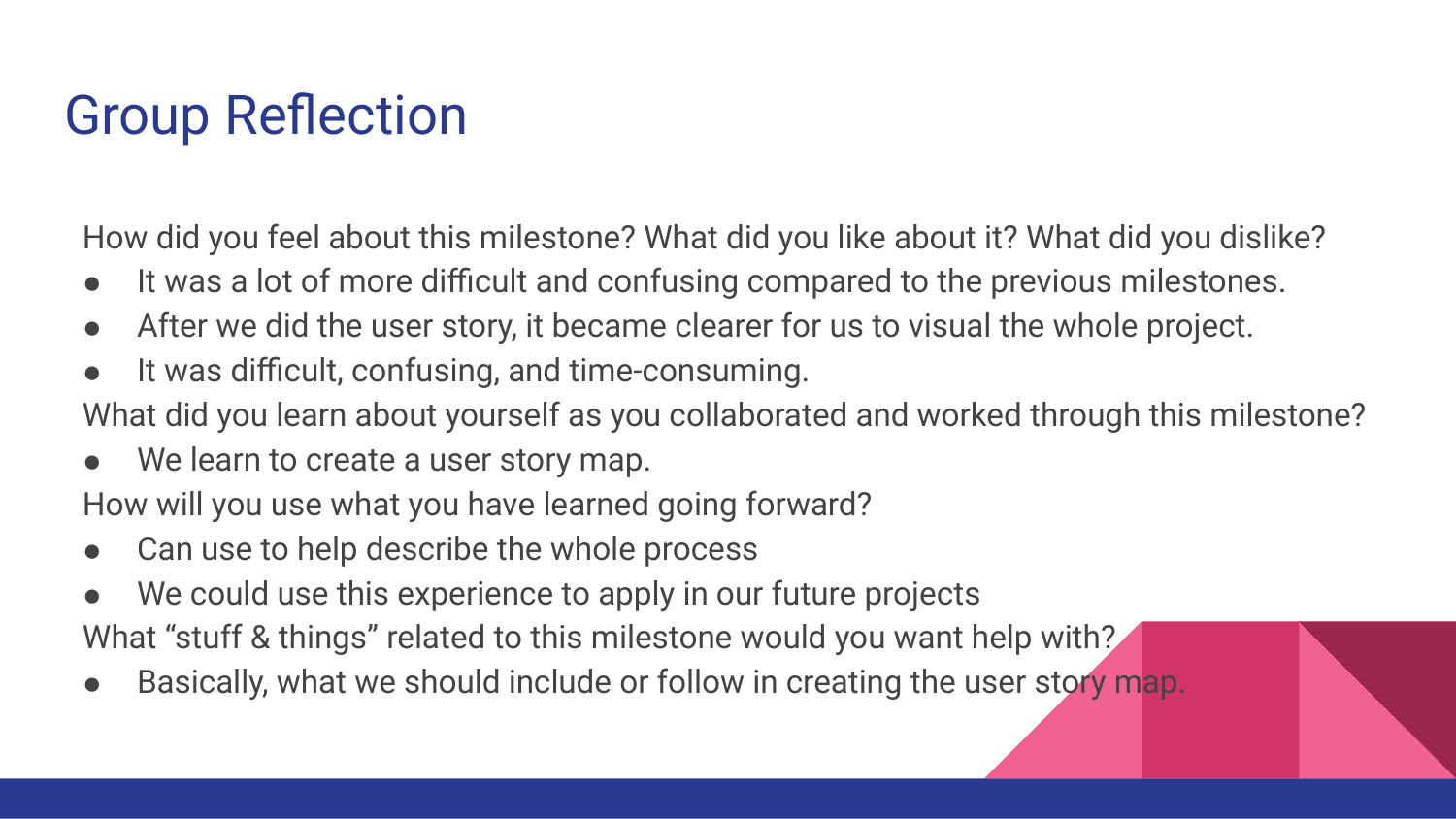

# Group Reflection
How did you feel about this milestone? What did you like about it? What did you dislike?
It was a lot of more difficult and confusing compared to the previous milestones.
After we did the user story, it became clearer for us to visual the whole project.
It was difficult, confusing, and time-consuming.
What did you learn about yourself as you collaborated and worked through this milestone?
We learn to create a user story map.
How will you use what you have learned going forward?
Can use to help describe the whole process
We could use this experience to apply in our future projects
What “stuff & things” related to this milestone would you want help with?
Basically, what we should include or follow in creating the user story map.